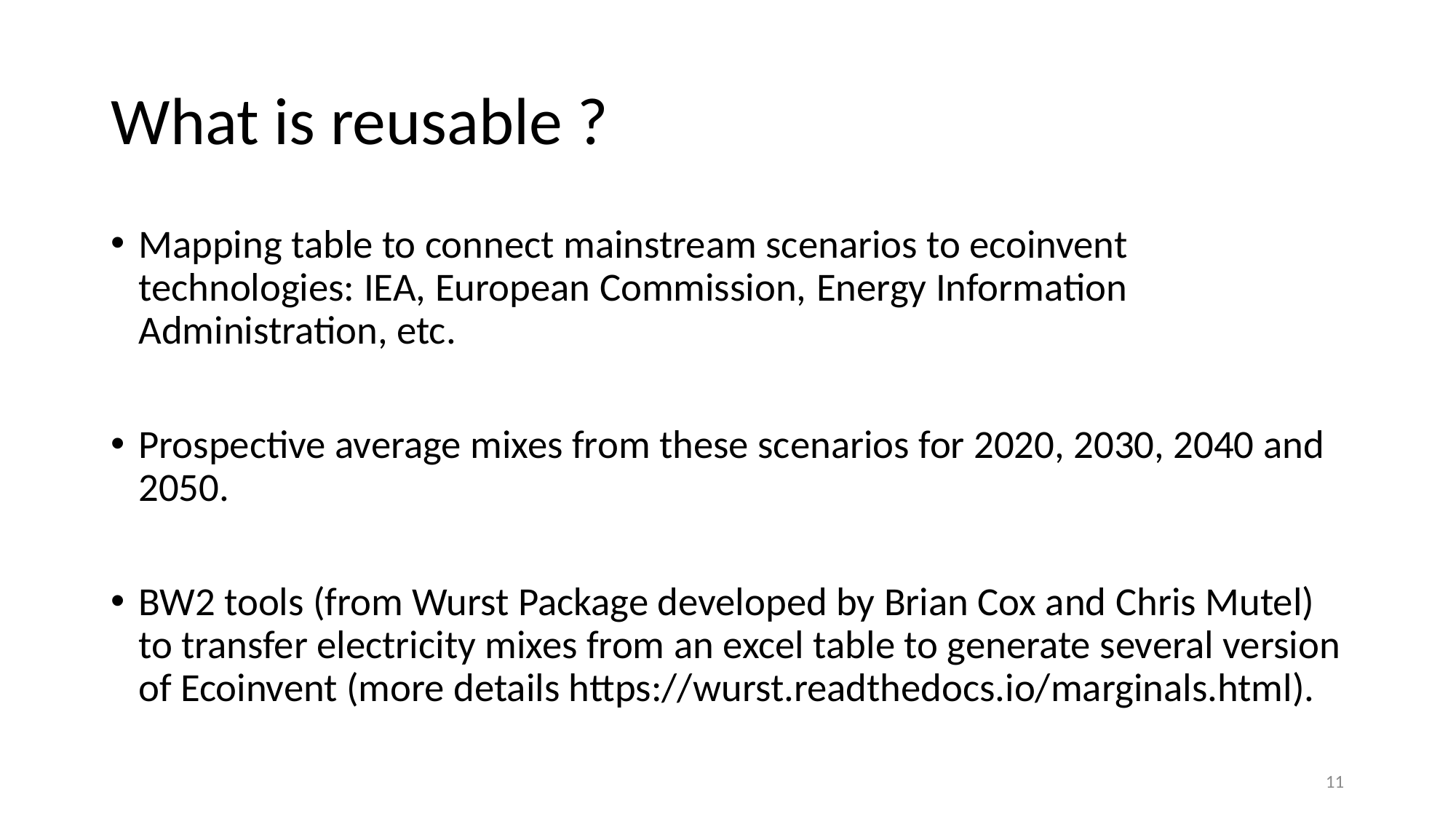

# What is reusable ?
Mapping table to connect mainstream scenarios to ecoinvent technologies: IEA, European Commission, Energy Information Administration, etc.

Prospective average mixes from these scenarios for 2020, 2030, 2040 and 2050.

BW2 tools (from Wurst Package developed by Brian Cox and Chris Mutel) to transfer electricity mixes from an excel table to generate several version of Ecoinvent (more details https://wurst.readthedocs.io/marginals.html).

11